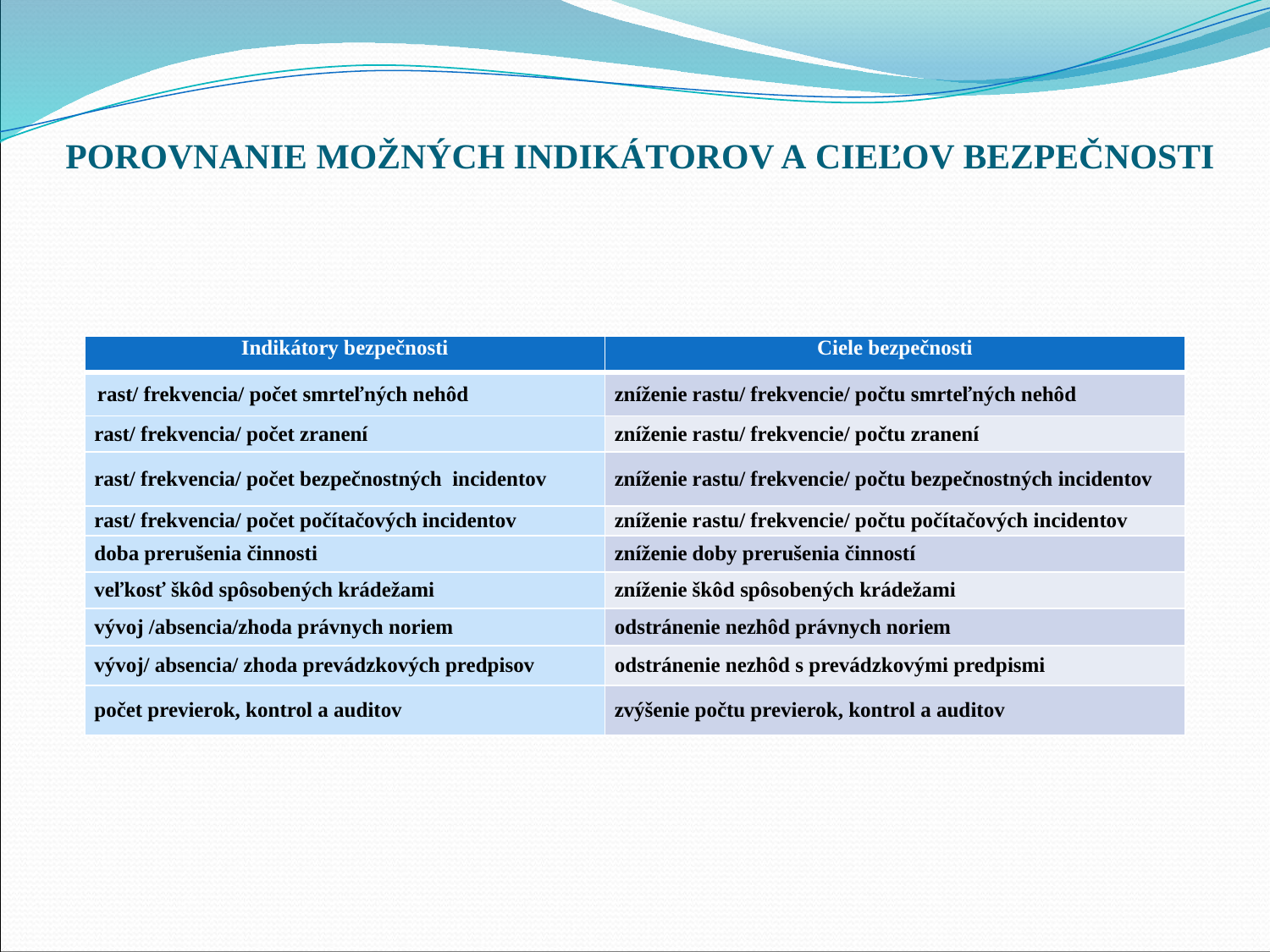

# POROVNANIE MOŽNÝCH INDIKÁTOROV A CIEĽOV BEZPEČNOSTI
| Indikátory bezpečnosti | Ciele bezpečnosti |
| --- | --- |
| rast/ frekvencia/ počet smrteľných nehôd | zníženie rastu/ frekvencie/ počtu smrteľných nehôd |
| rast/ frekvencia/ počet zranení | zníženie rastu/ frekvencie/ počtu zranení |
| rast/ frekvencia/ počet bezpečnostných incidentov | zníženie rastu/ frekvencie/ počtu bezpečnostných incidentov |
| rast/ frekvencia/ počet počítačových incidentov | zníženie rastu/ frekvencie/ počtu počítačových incidentov |
| doba prerušenia činnosti | zníženie doby prerušenia činností |
| veľkosť škôd spôsobených krádežami | zníženie škôd spôsobených krádežami |
| vývoj /absencia/zhoda právnych noriem | odstránenie nezhôd právnych noriem |
| vývoj/ absencia/ zhoda prevádzkových predpisov | odstránenie nezhôd s prevádzkovými predpismi |
| počet previerok, kontrol a auditov | zvýšenie počtu previerok, kontrol a auditov |